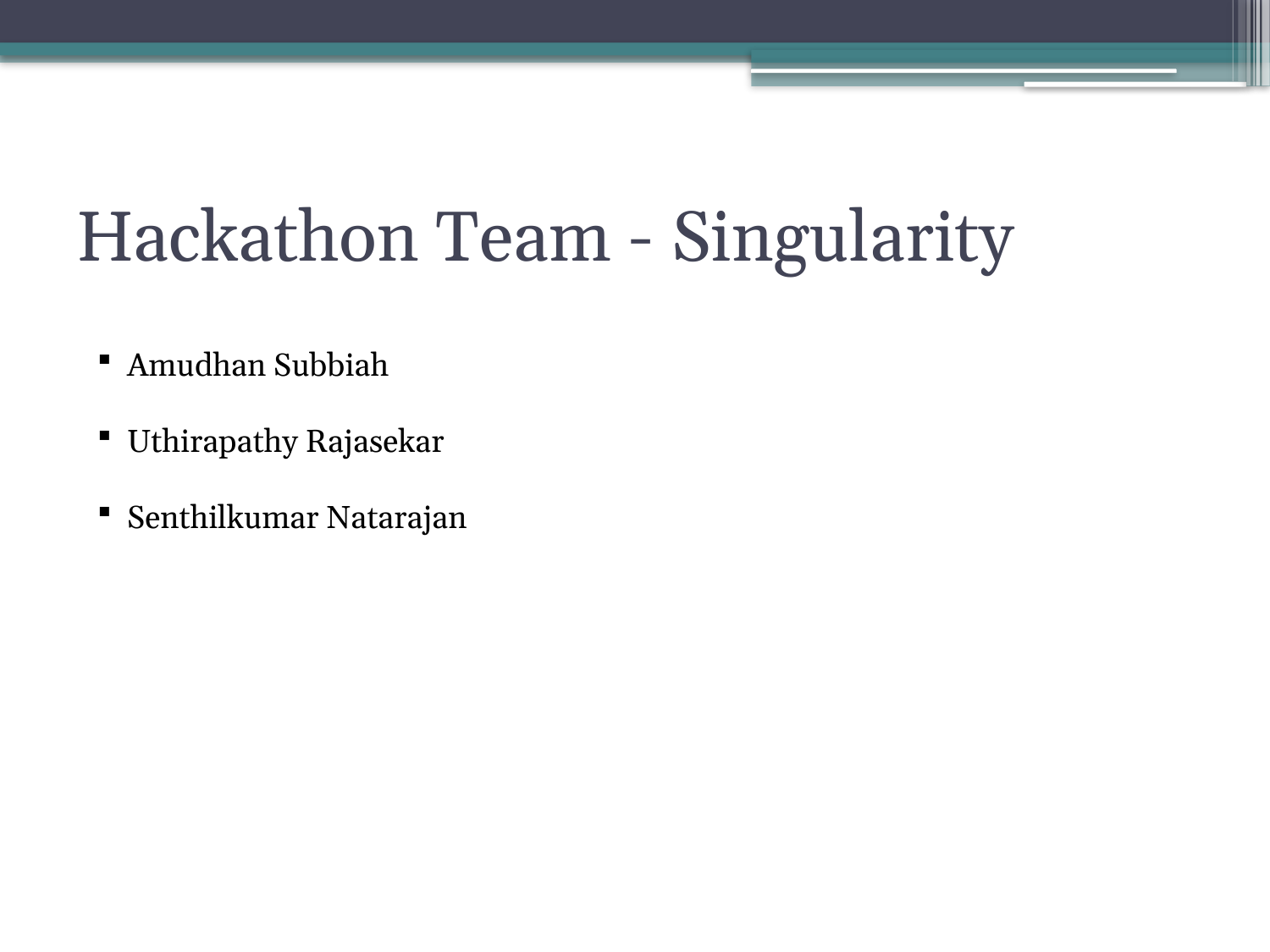

# Hackathon Team - Singularity
Amudhan Subbiah

Uthirapathy Rajasekar

Senthilkumar Natarajan